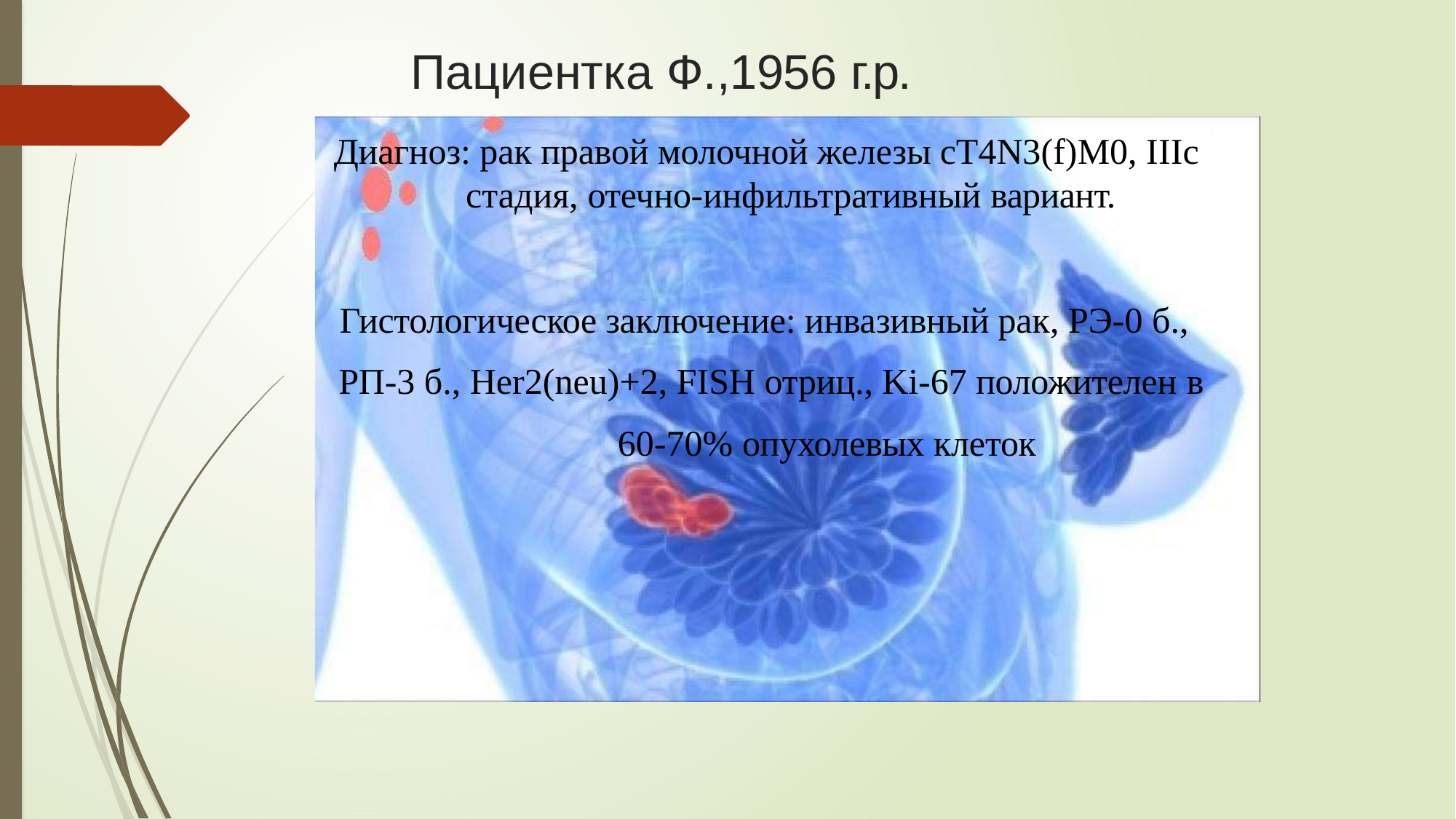

# Пациентка Ф.,1956 г.р.

Диагноз: рак правой молочной железы сT4N3(f)M0, IIIс  стадия, отечно-инфильтративный вариант.

Гистологическое заключение: инвазивный рак, РЭ-0 б.,  РП-3 б., Her2(neu)+2, FISH отриц., Ki-67 положителен в
60-70% опухолевых клеток